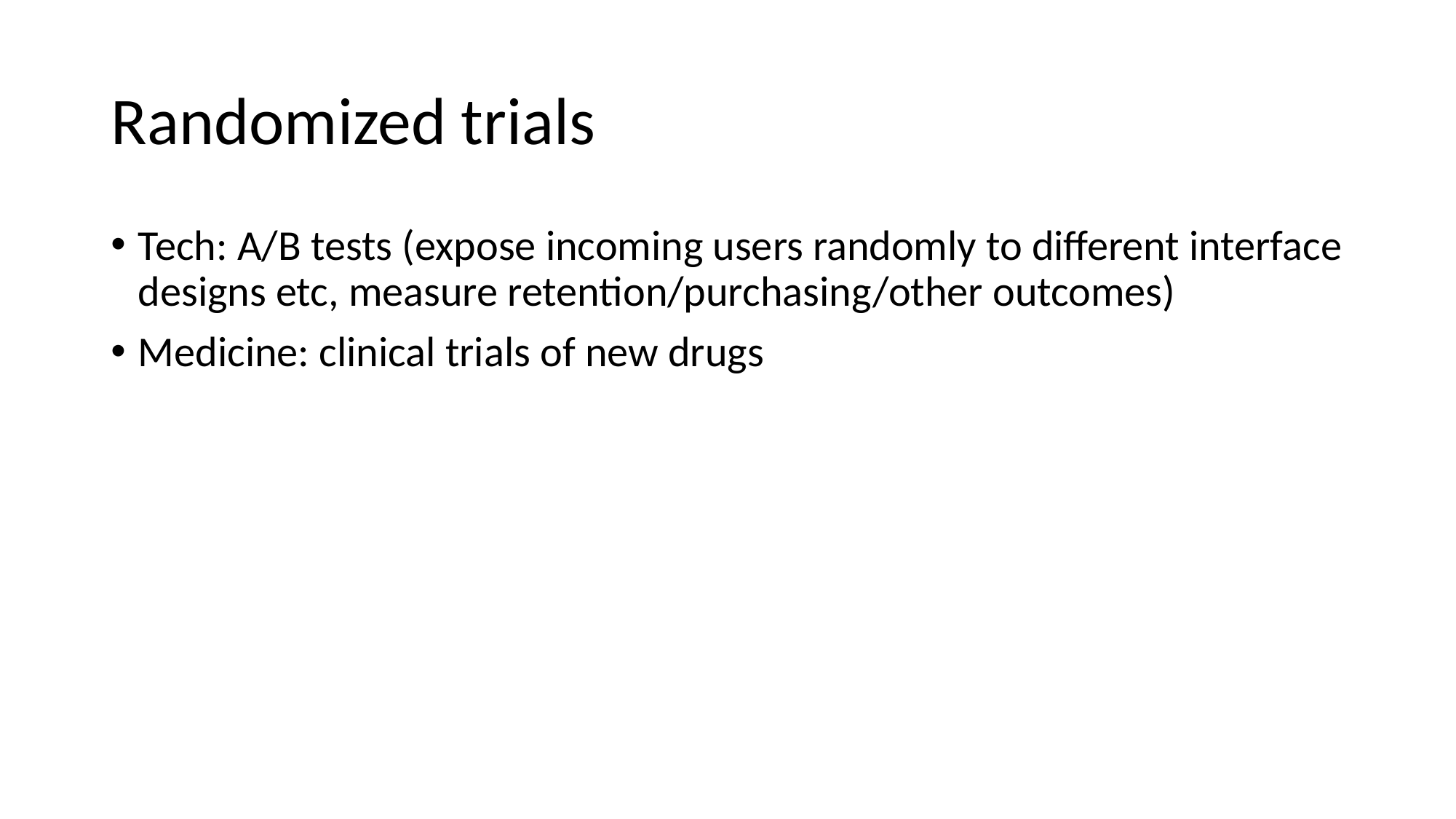

# Randomized trials
Tech: A/B tests (expose incoming users randomly to different interface designs etc, measure retention/purchasing/other outcomes)
Medicine: clinical trials of new drugs